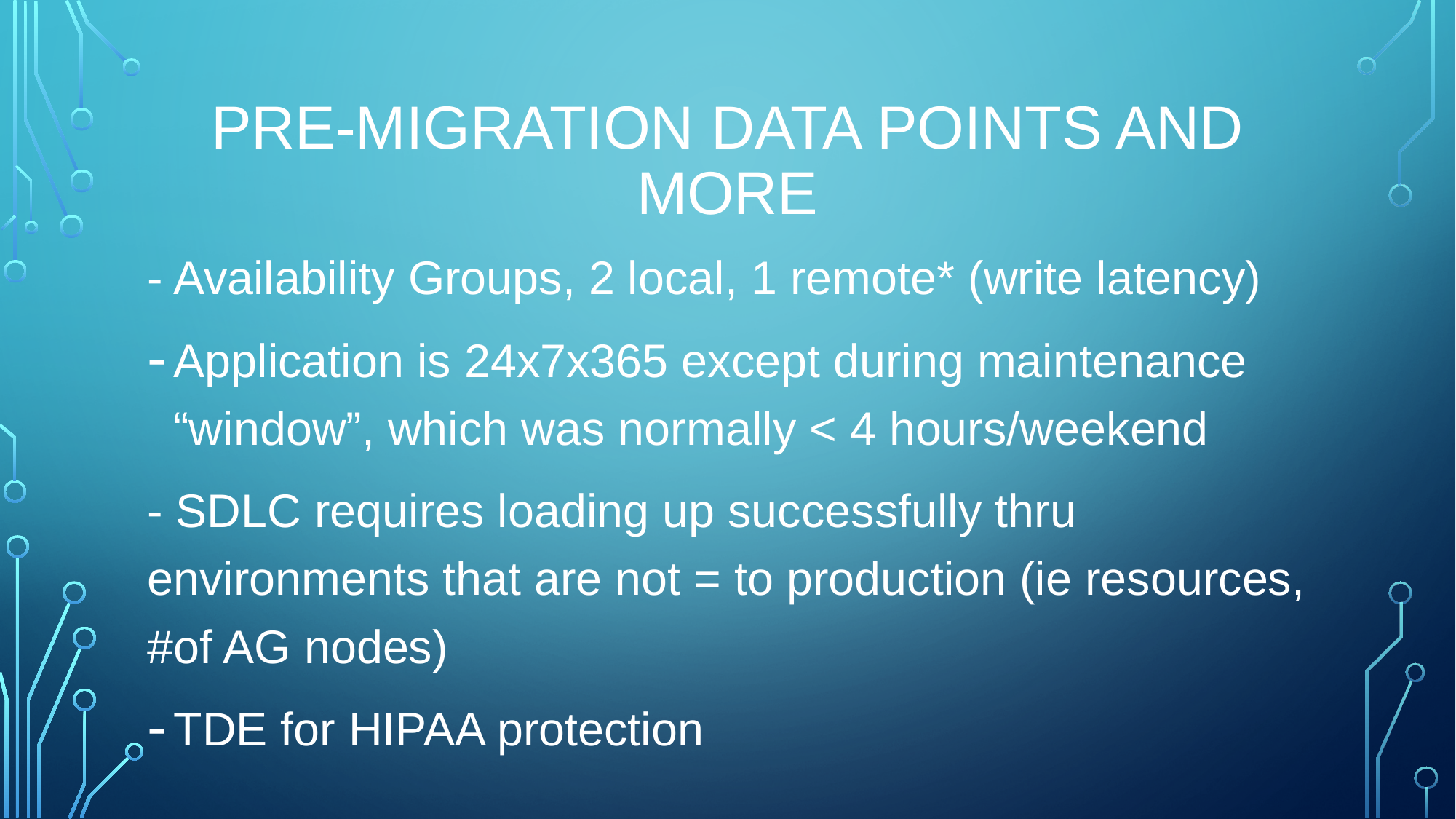

# Pre-Migration data points and more
- Availability Groups, 2 local, 1 remote* (write latency)
Application is 24x7x365 except during maintenance “window”, which was normally < 4 hours/weekend
- SDLC requires loading up successfully thru environments that are not = to production (ie resources, #of AG nodes)
TDE for HIPAA protection